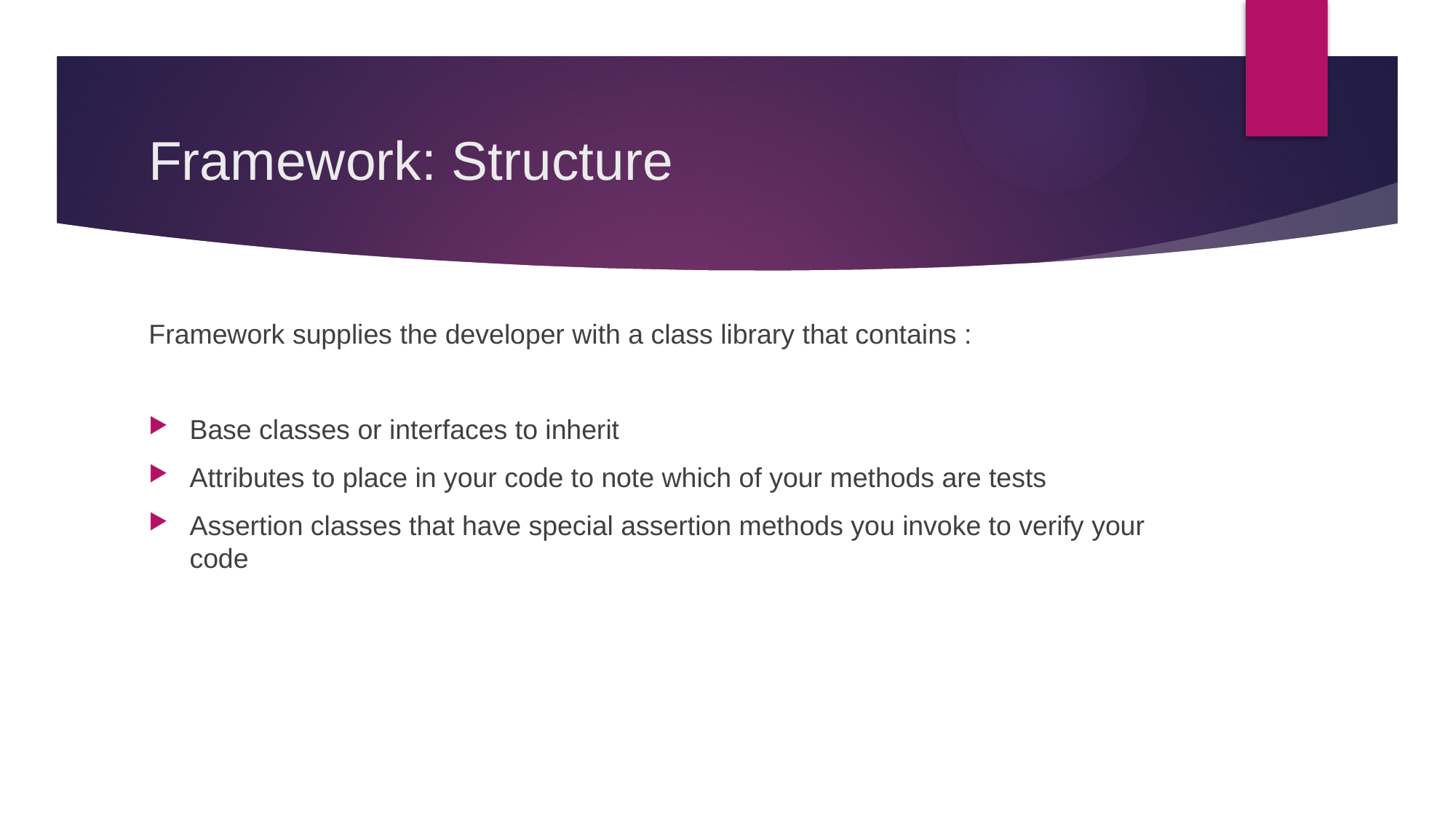

# Framework: Structure
Framework supplies the developer with a class library that contains :

Base classes or interfaces to inherit
Attributes to place in your code to note which of your methods are tests
Assertion classes that have special assertion methods you invoke to verify your code